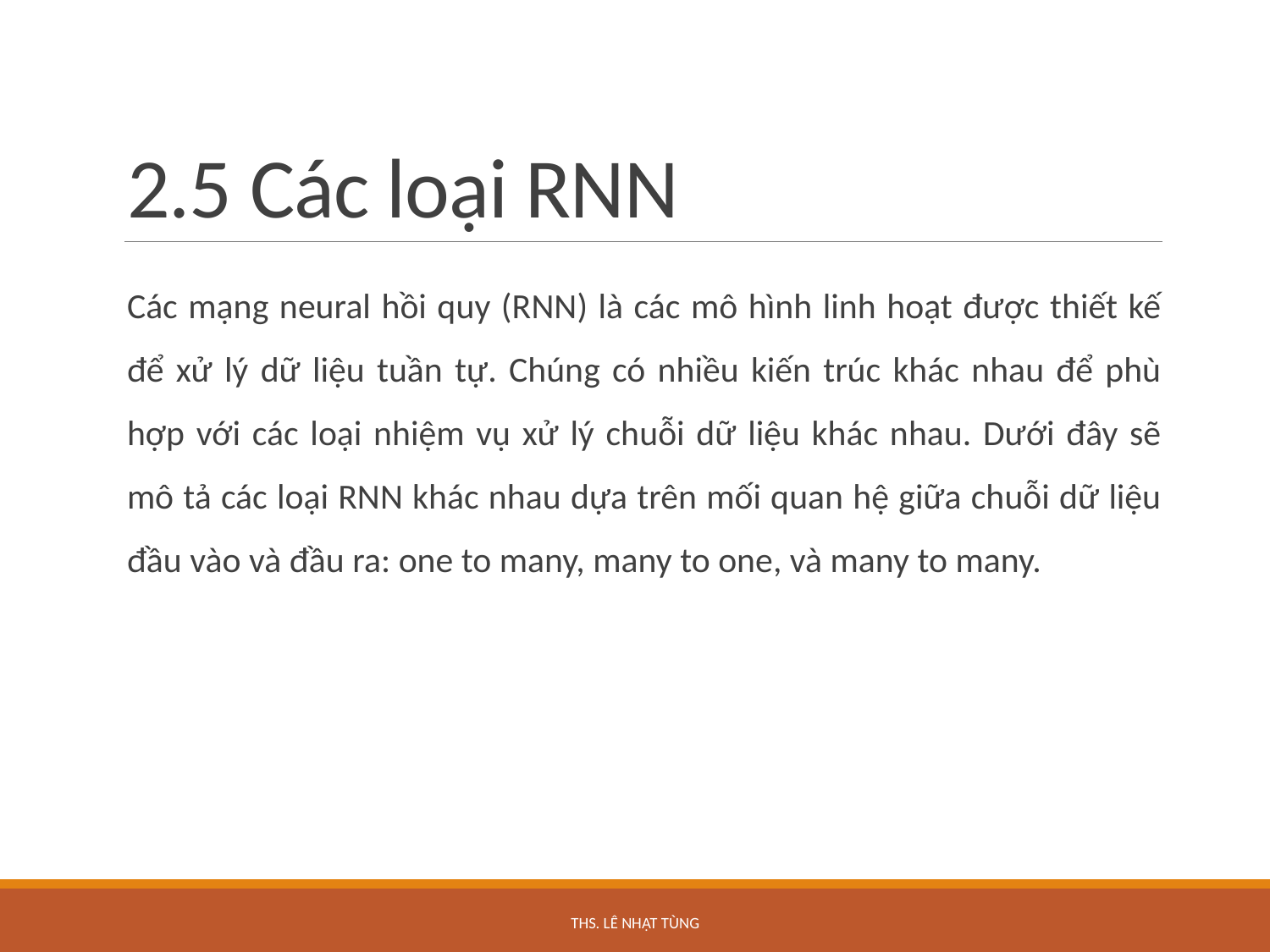

# 2.5 Các loại RNN
Các mạng neural hồi quy (RNN) là các mô hình linh hoạt được thiết kế để xử lý dữ liệu tuần tự. Chúng có nhiều kiến trúc khác nhau để phù hợp với các loại nhiệm vụ xử lý chuỗi dữ liệu khác nhau. Dưới đây sẽ mô tả các loại RNN khác nhau dựa trên mối quan hệ giữa chuỗi dữ liệu đầu vào và đầu ra: one to many, many to one, và many to many.
ThS. Lê Nhật Tùng